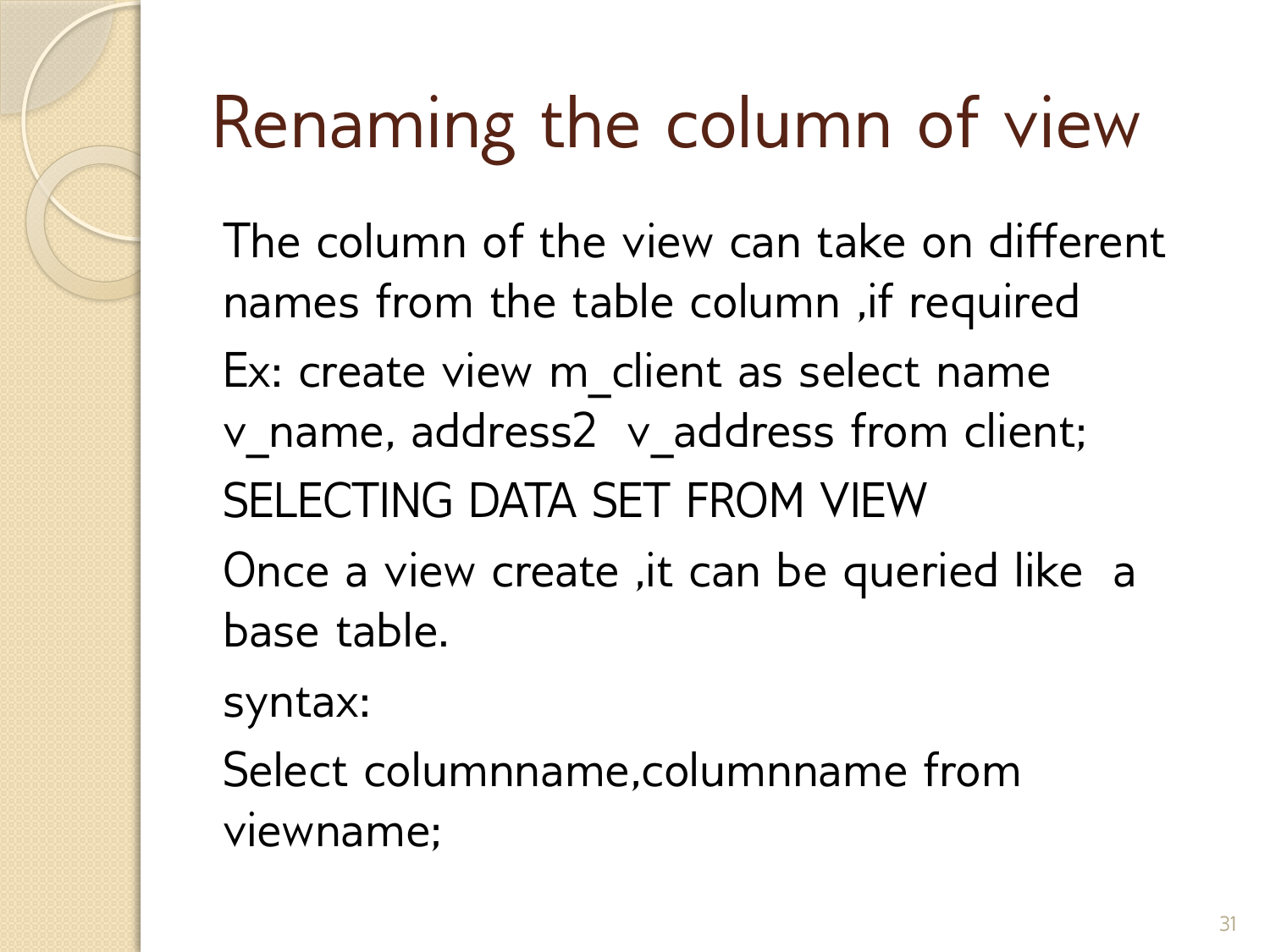

# Renaming the column of view
The column of the view can take on different names from the table column ,if required
Ex: create view m_client as select name v_name, address2  v_address from client;
SELECTING DATA SET FROM VIEW
Once a view create ,it can be queried like  a base table.
syntax:
Select columnname,columnname from viewname;
31